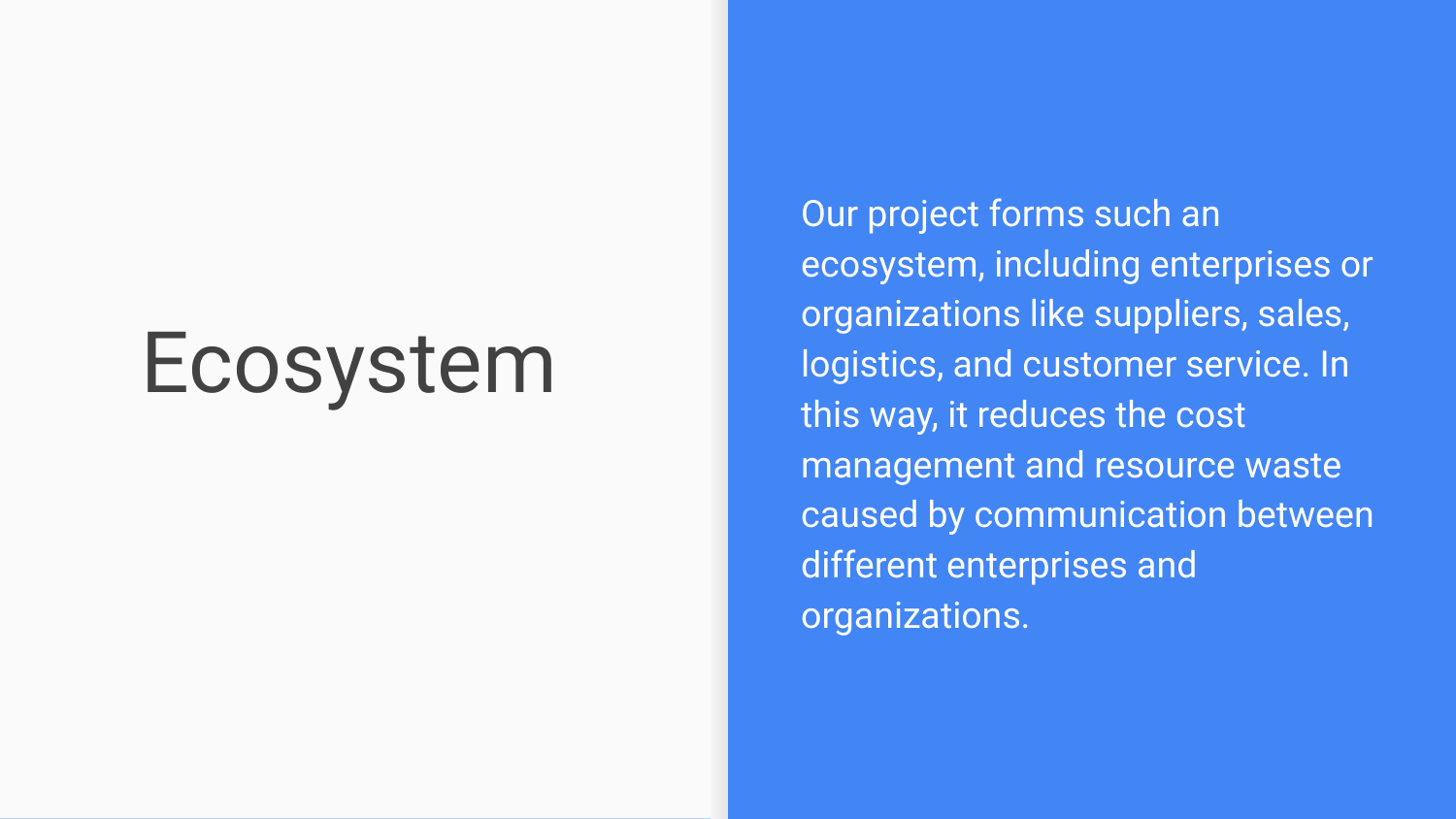

Our project forms such an ecosystem, including enterprises or organizations like suppliers, sales, logistics, and customer service. In this way, it reduces the cost management and resource waste caused by communication between different enterprises and organizations.
# Ecosystem